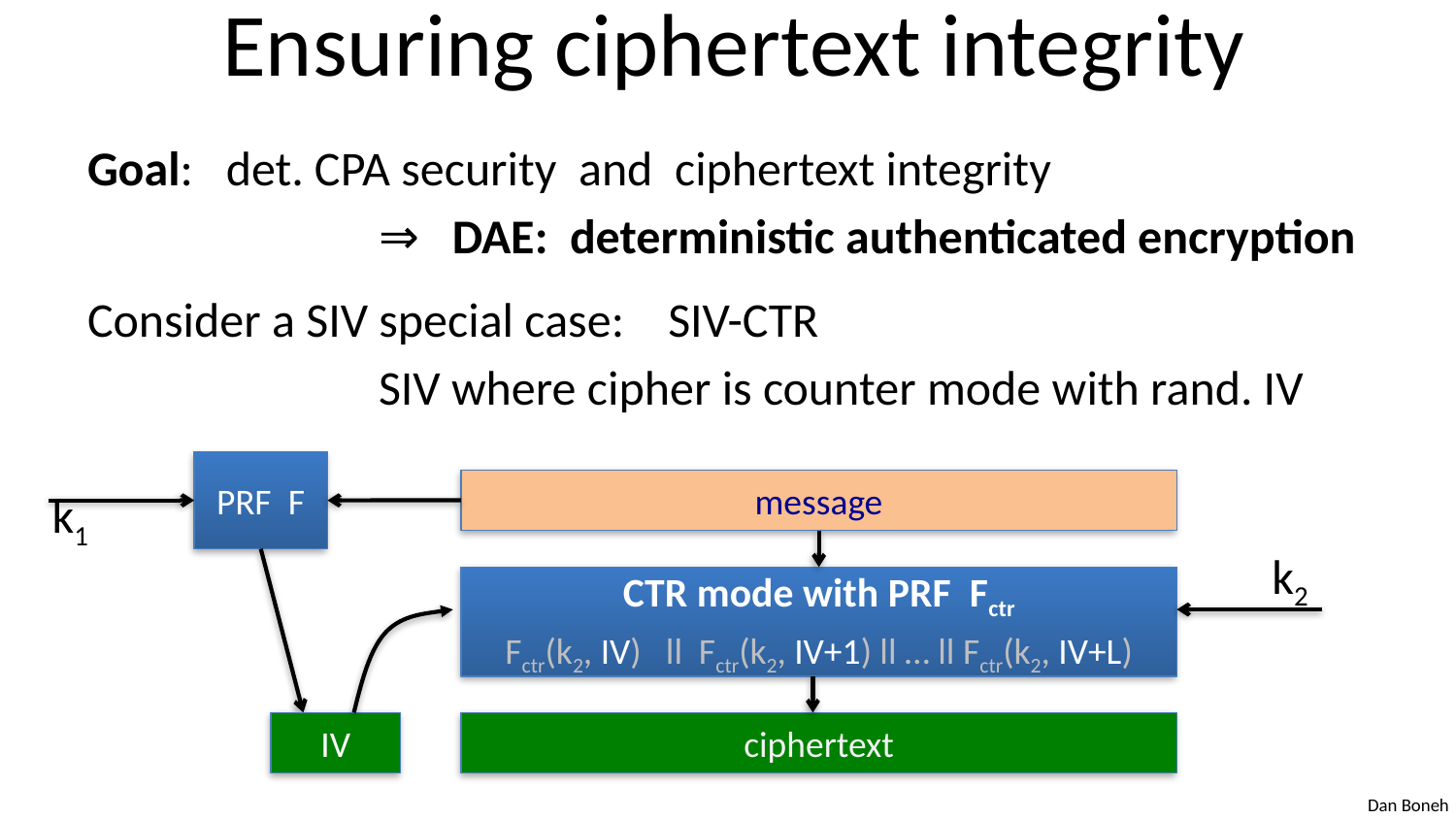

# Ensuring ciphertext integrity
Goal:   det. CPA security  and  ciphertext integrity
		⇒   DAE:  deterministic authenticated encryption
Consider a SIV special case:    SIV-CTR
		SIV where cipher is counter mode with rand. IV
PRF  F
message
k1
k2
CTR mode with PRF  Fctr
Fctr(k2, IV)   ll  Fctr(k2, IV+1) ll … ll Fctr(k2, IV+L)

IV
ciphertext